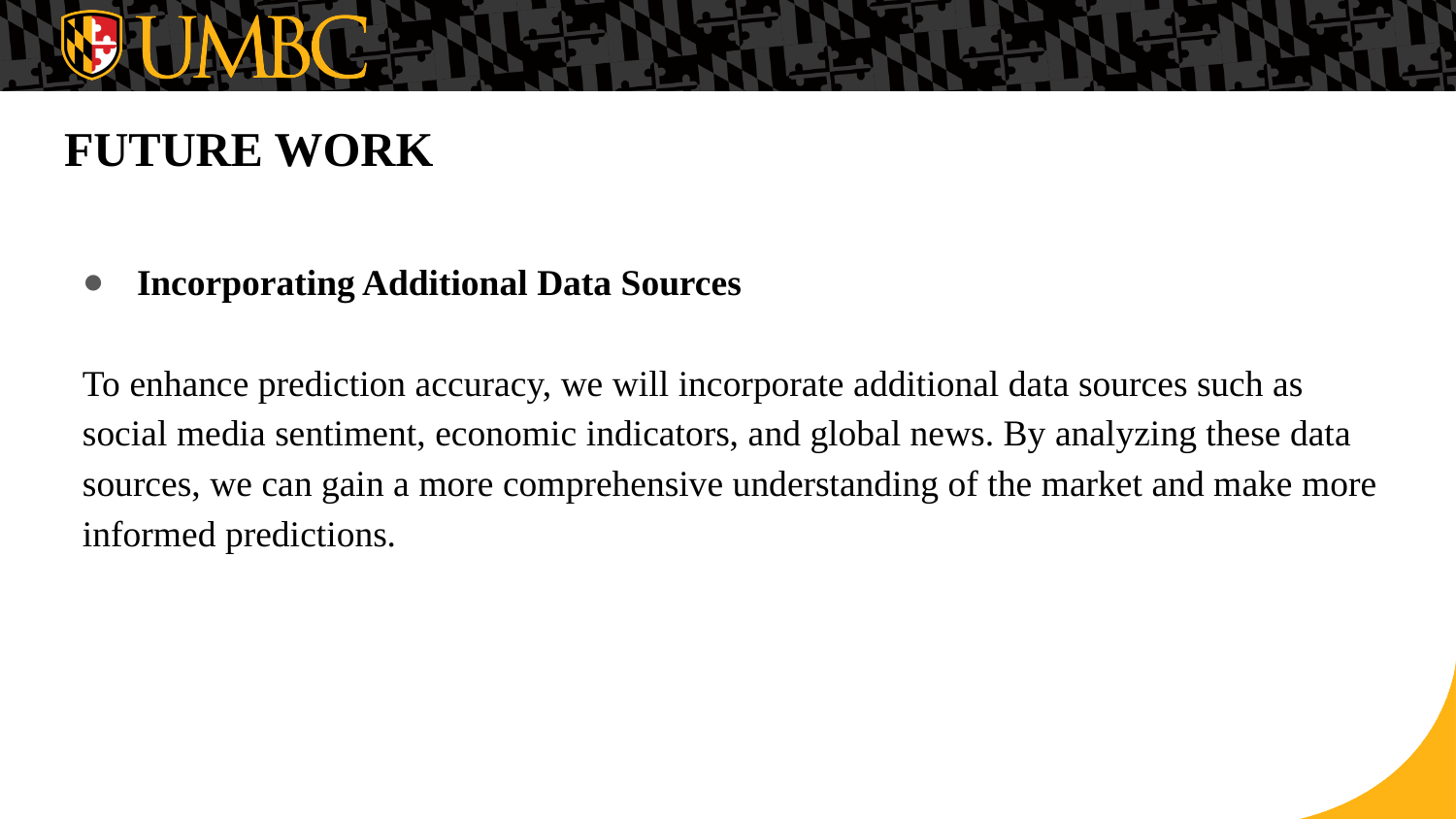

# FUTURE WORK

Incorporating Additional Data Sources

To enhance prediction accuracy, we will incorporate additional data sources such as social media sentiment, economic indicators, and global news. By analyzing these data sources, we can gain a more comprehensive understanding of the market and make more informed predictions.